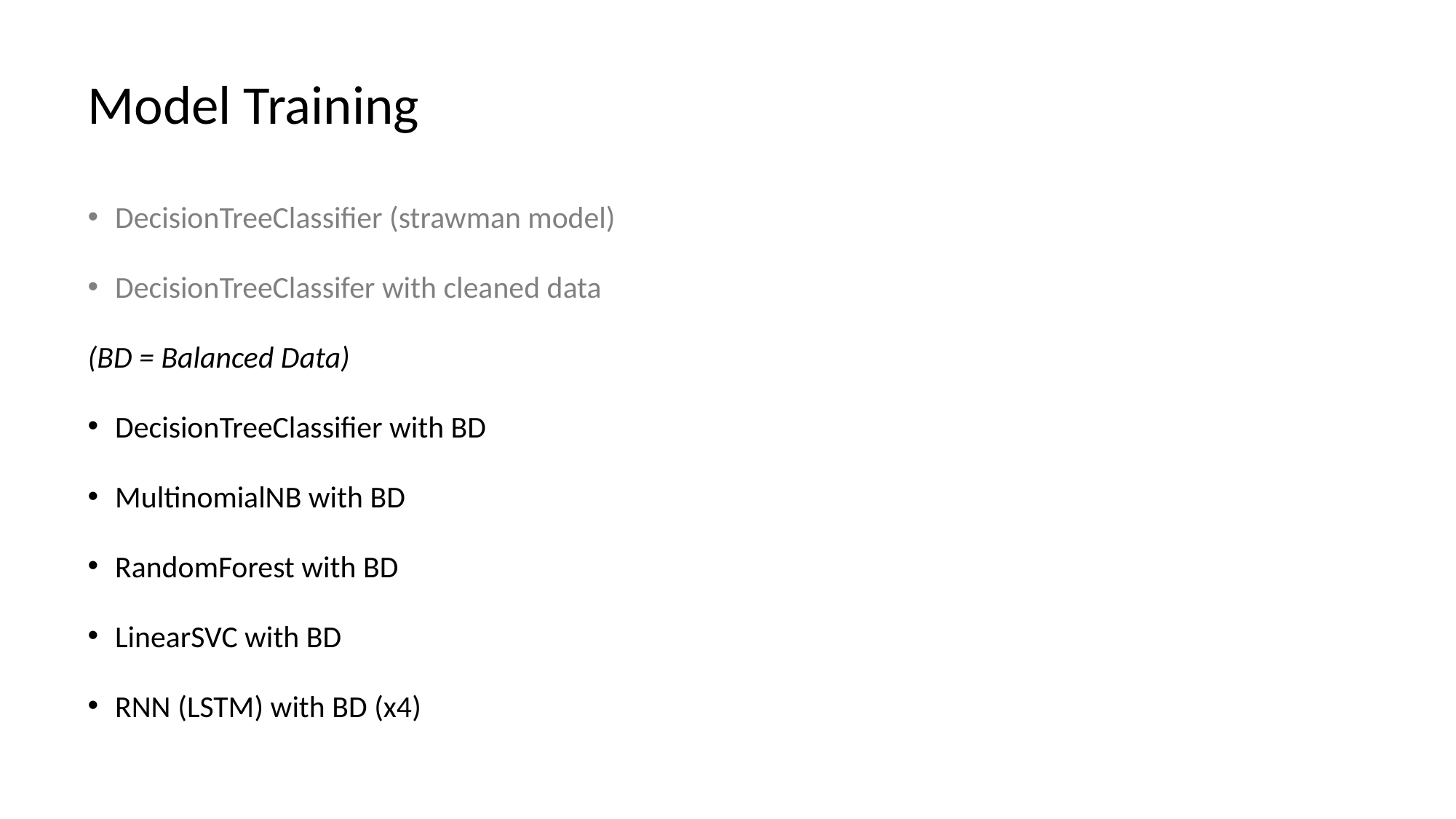

# Model Training
DecisionTreeClassifier (strawman model)
DecisionTreeClassifer with cleaned data
(BD = Balanced Data)
DecisionTreeClassifier with BD
MultinomialNB with BD
RandomForest with BD
LinearSVC with BD
RNN (LSTM) with BD (x4)